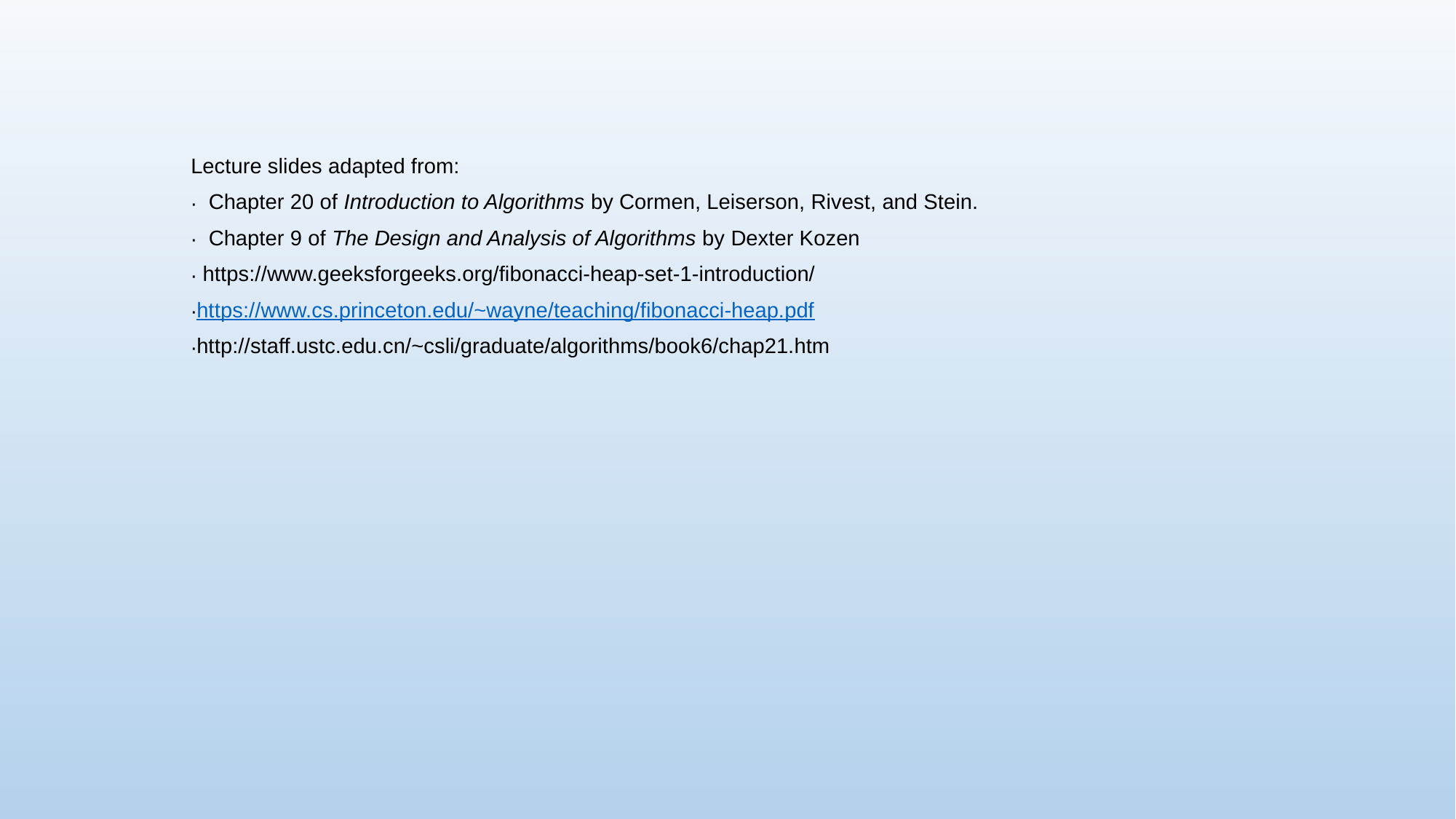

Lecture slides adapted from:
  Chapter 20 of Introduction to Algorithms by Cormen, Leiserson, Rivest, and Stein.
  Chapter 9 of The Design and Analysis of Algorithms by Dexter Kozen
 https://www.geeksforgeeks.org/fibonacci-heap-set-1-introduction/
https://www.cs.princeton.edu/~wayne/teaching/fibonacci-heap.pdf
http://staff.ustc.edu.cn/~csli/graduate/algorithms/book6/chap21.htm